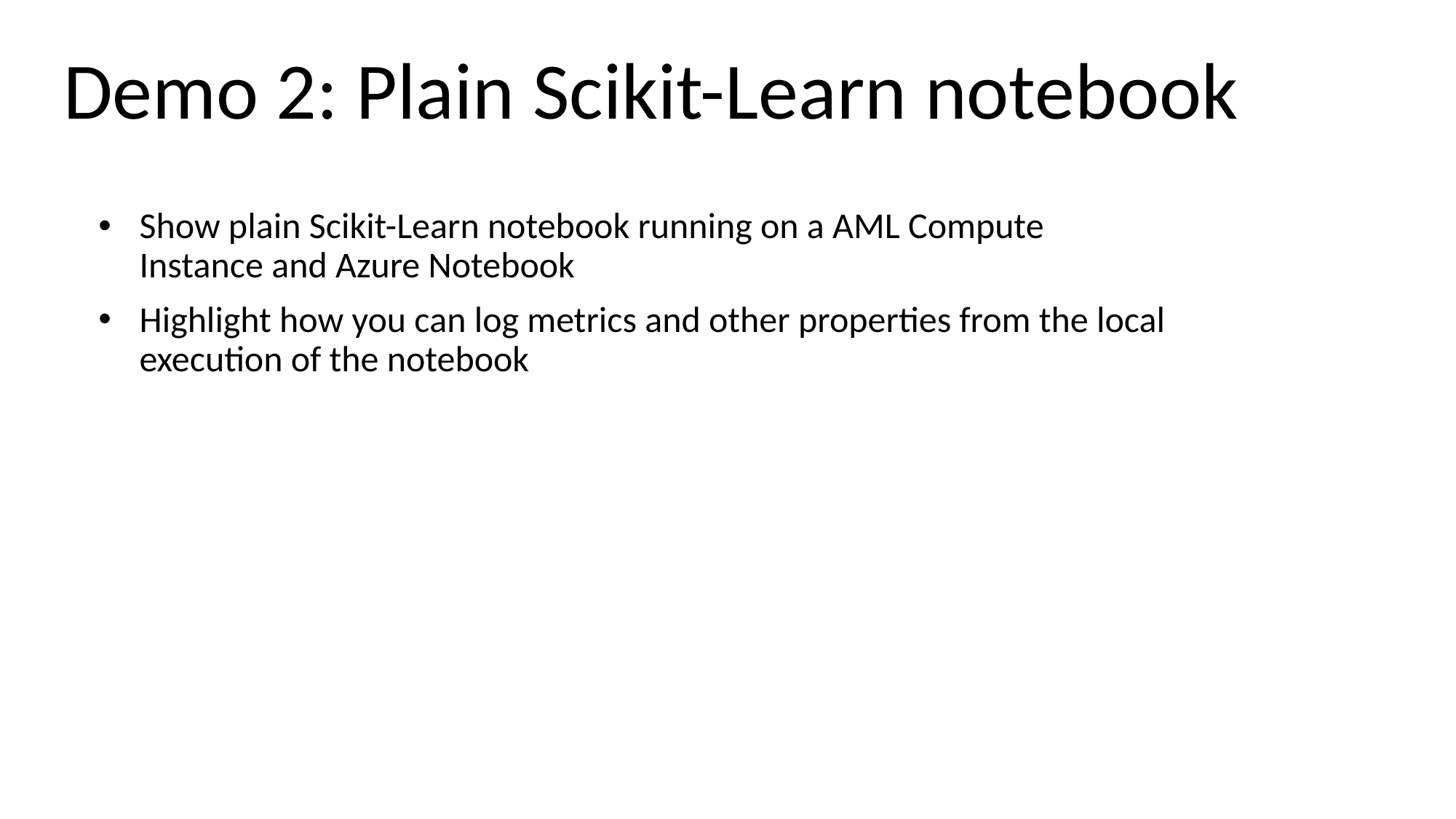

# Demo 2: Plain Scikit-Learn notebook
Show plain Scikit-Learn notebook running on a AML Compute Instance and Azure Notebook
Highlight how you can log metrics and other properties from the local execution of the notebook